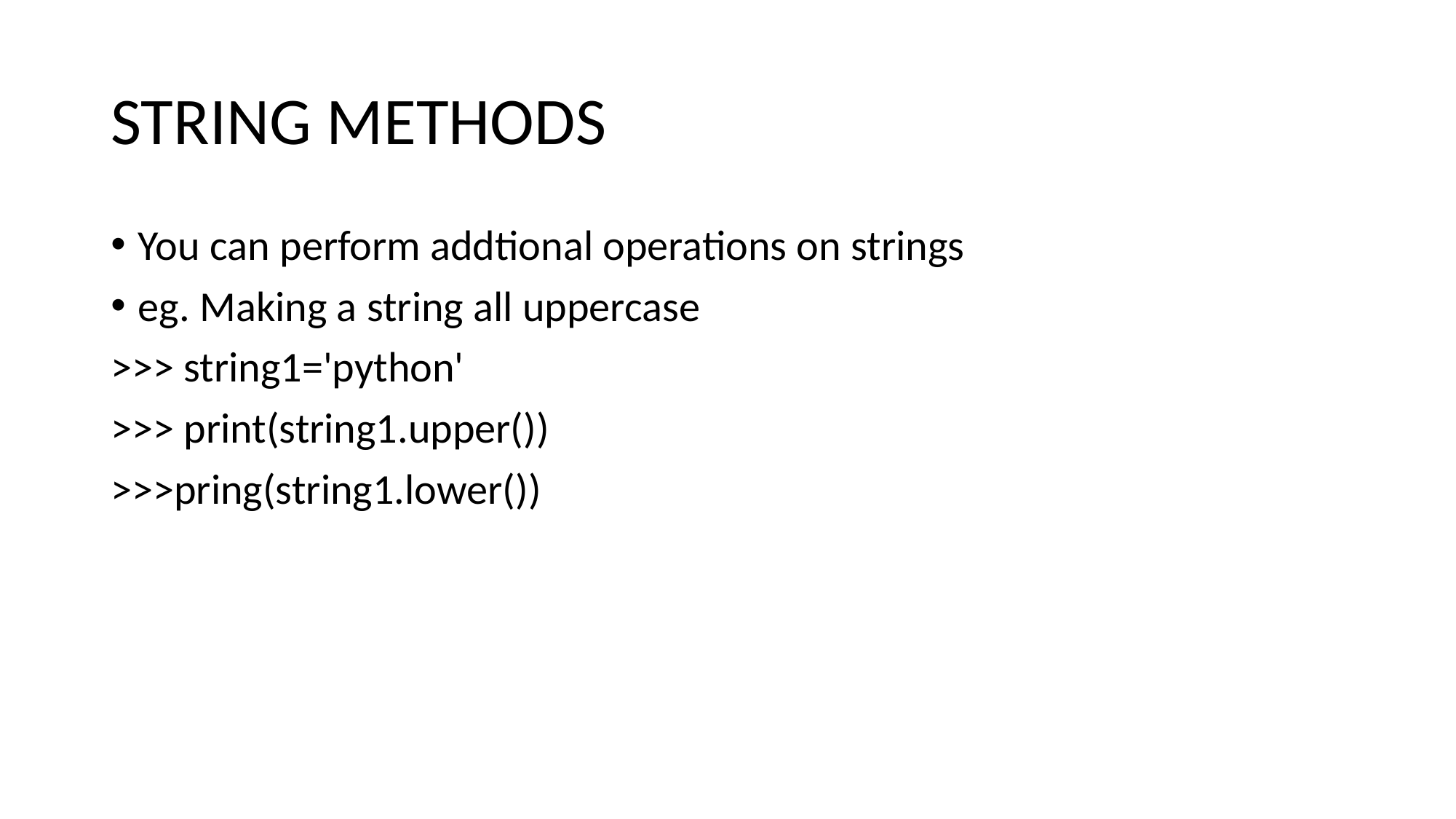

# STRING METHODS
You can perform addtional operations on strings
eg. Making a string all uppercase
>>> string1='python'
>>> print(string1.upper())
>>>pring(string1.lower())